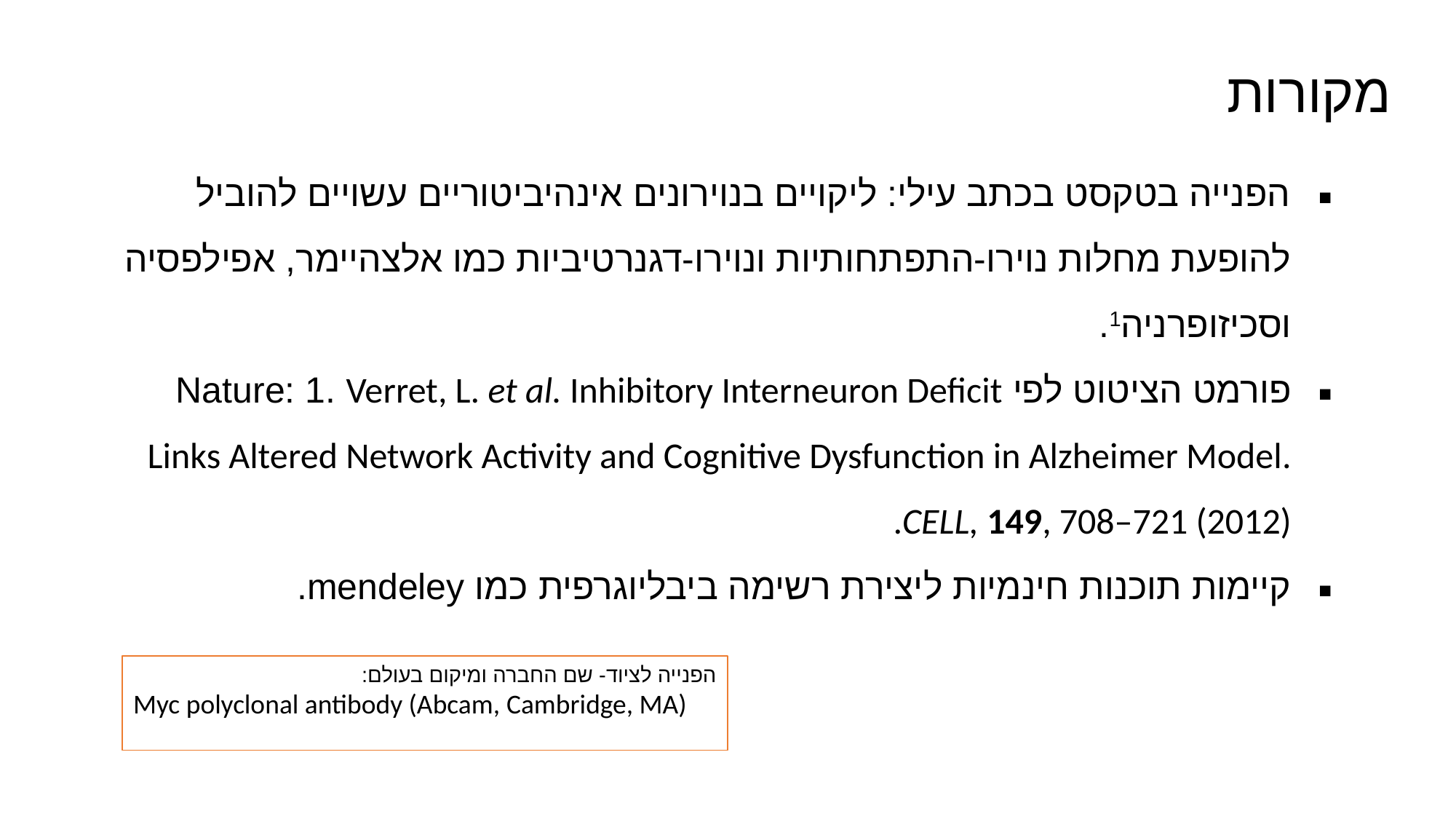

מקורות
הפנייה בטקסט בכתב עילי: ליקויים בנוירונים אינהיביטוריים עשויים להוביל להופעת מחלות נוירו-התפתחותיות ונוירו-דגנרטיביות כמו אלצהיימר, אפילפסיה וסכיזופרניה1.
פורמט הציטוט לפי Nature: 1. Verret, L. et al. Inhibitory Interneuron Deficit Links Altered Network Activity and Cognitive Dysfunction in Alzheimer Model. CELL, 149, 708–721 (2012).
קיימות תוכנות חינמיות ליצירת רשימה ביבליוגרפית כמו mendeley.

הפנייה לציוד- שם החברה ומיקום בעולם:
Myc polyclonal antibody (Abcam, Cambridge, MA)